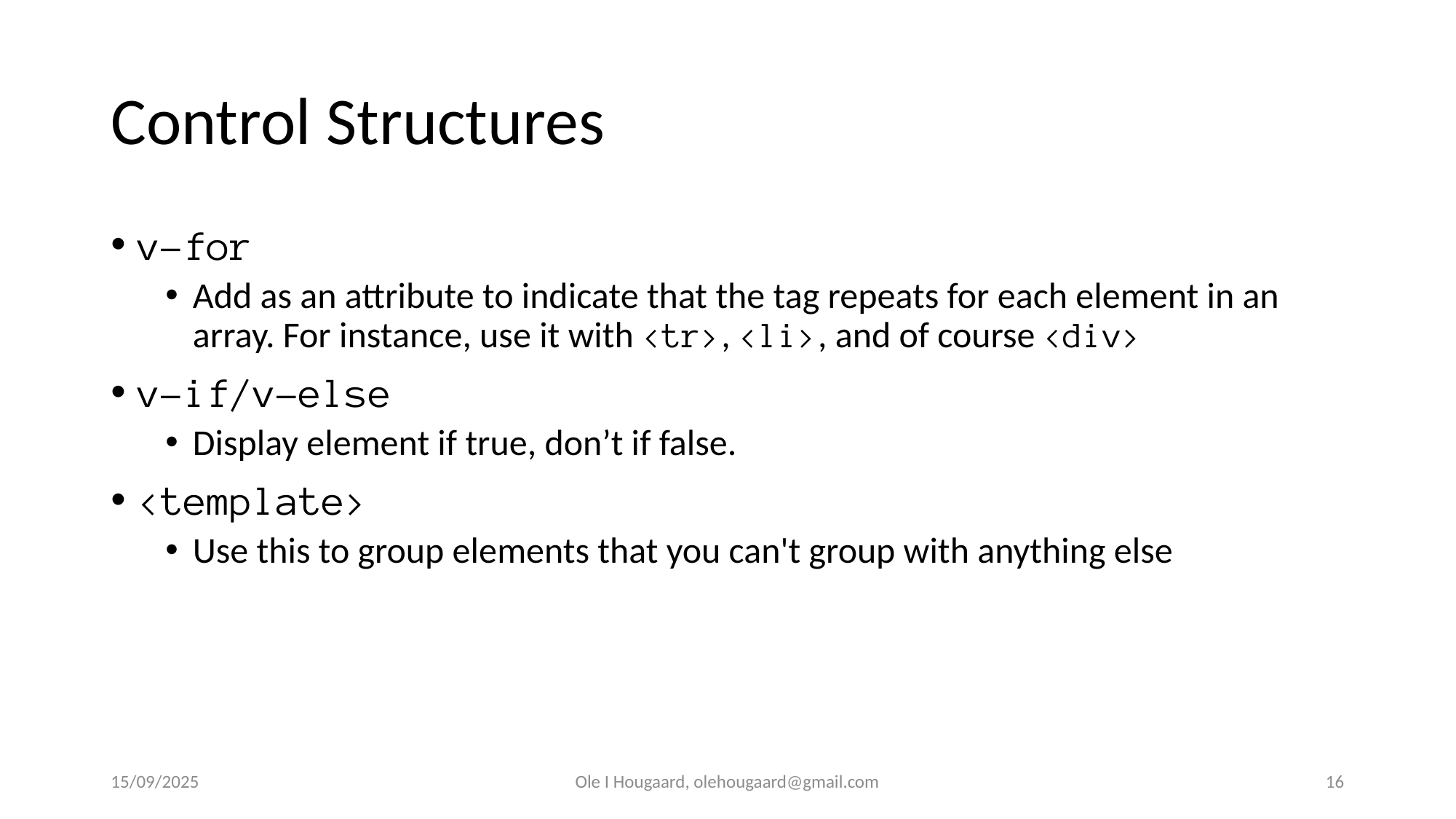

# Control Structures
v-for
Add as an attribute to indicate that the tag repeats for each element in an array. For instance, use it with <tr>, <li>, and of course <div>
v-if/v-else
Display element if true, don’t if false.
<template>
Use this to group elements that you can't group with anything else
15/09/2025
Ole I Hougaard, olehougaard@gmail.com
16